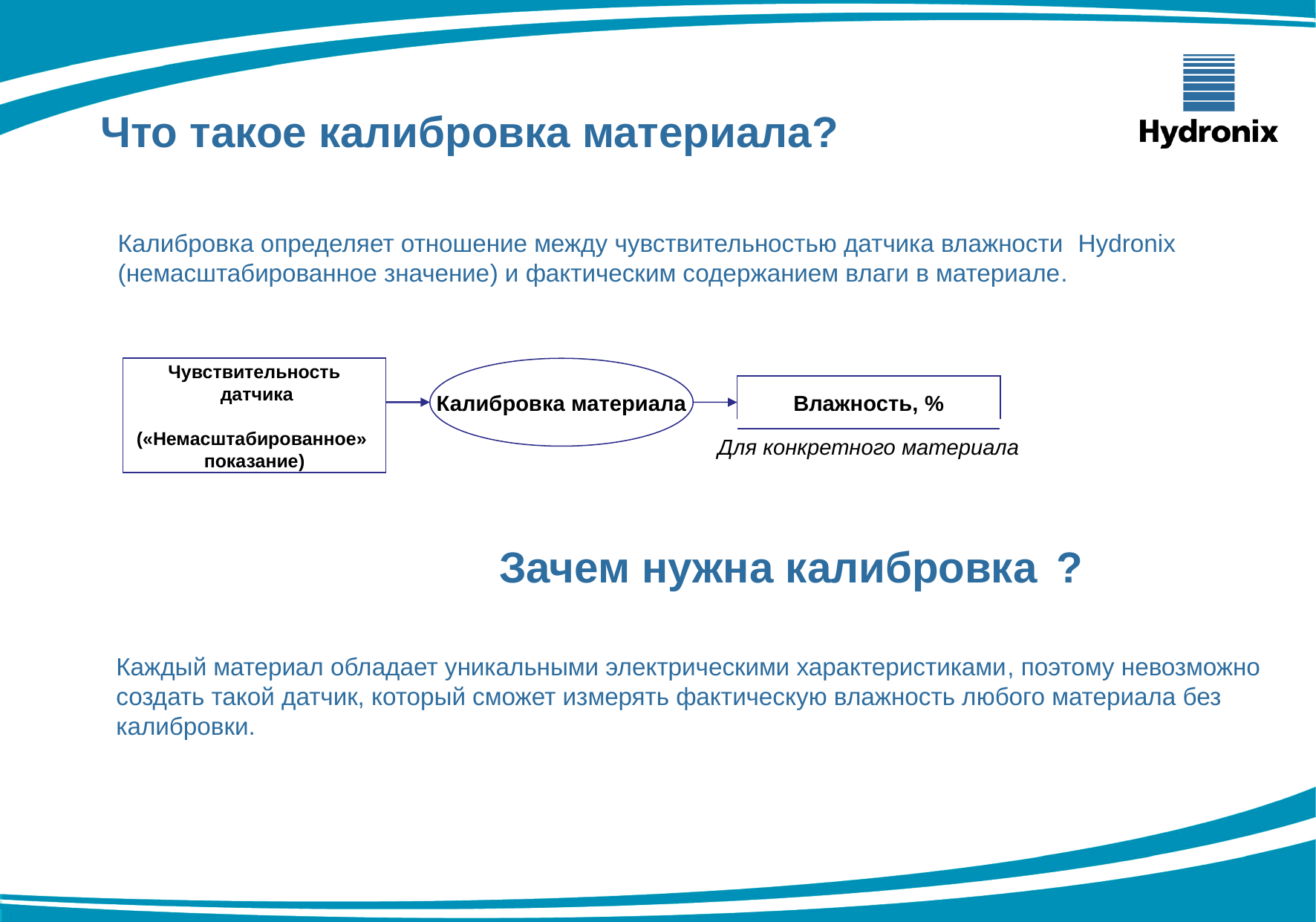

Что такое калибровка материала?
Калибровка определяет отношение между чувствительностью датчика влажности  Hydronix  (немасштабированное значение) и фактическим содержанием влаги в материале.
Чувствительность
 датчика

(«Немасштабированное»
показание)
Калибровка материала
Влажность, %

Для конкретного материала
Зачем нужна калибровка	?
Каждый материал обладает уникальными электрическими характеристиками, поэтому невозможно создать такой датчик, который сможет измерять фактическую влажность любого материала без калибровки.